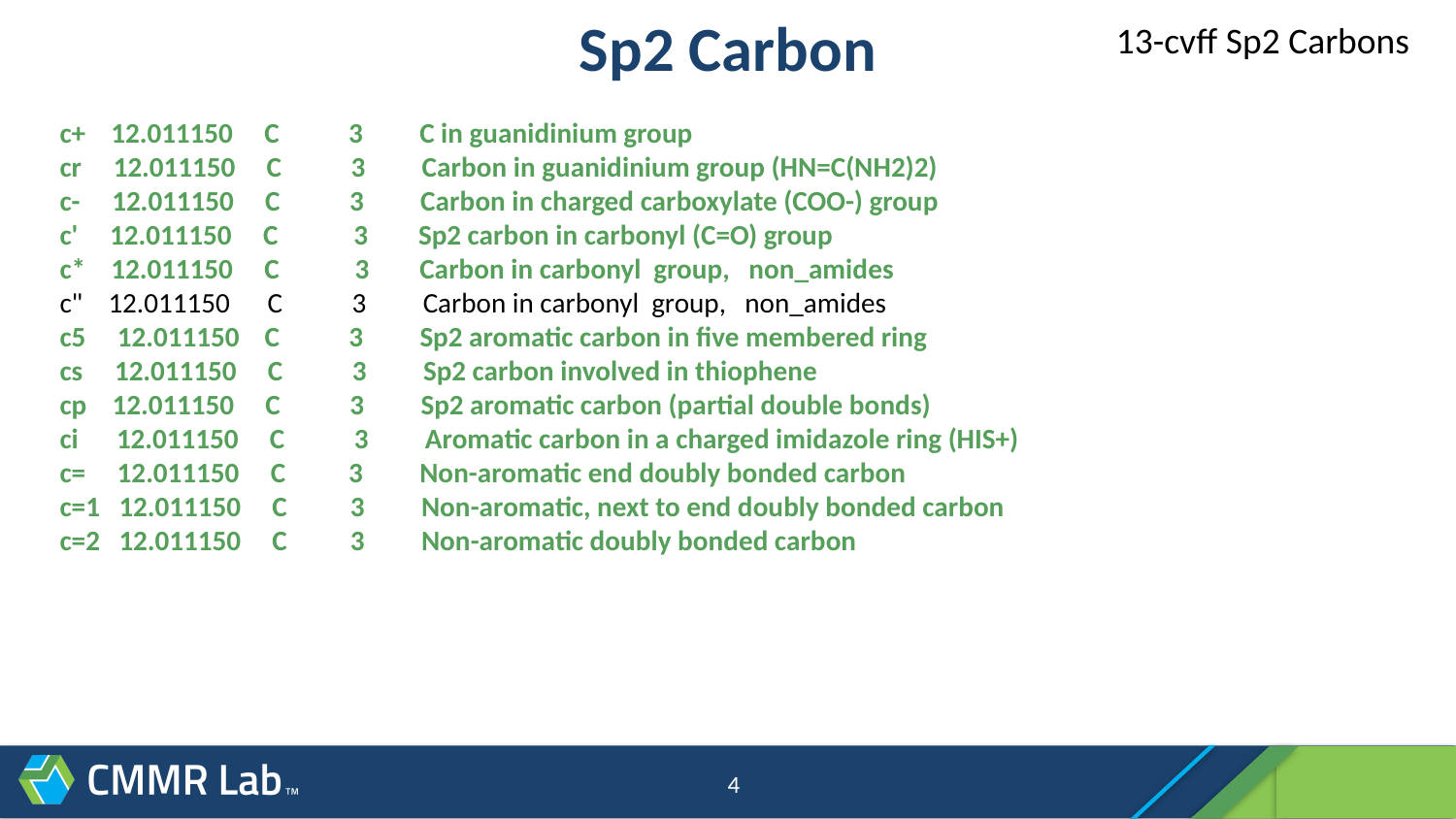

# Sp2 Carbon
13-cvff Sp2 Carbons
c+    12.011150     C           3         C in guanidinium group
cr     12.011150     C           3         Carbon in guanidinium group (HN=C(NH2)2)
c-     12.011150     C           3         Carbon in charged carboxylate (COO-) group
c'     12.011150     C            3        Sp2 carbon in carbonyl (C=O) group
c*    12.011150     C            3        Carbon in carbonyl  group,   non_amides
c"    12.011150      C           3         Carbon in carbonyl  group,   non_amides
c5     12.011150    C           3         Sp2 aromatic carbon in five membered ring
cs     12.011150     C           3         Sp2 carbon involved in thiophene
cp    12.011150     C           3         Sp2 aromatic carbon (partial double bonds)
ci      12.011150     C           3         Aromatic carbon in a charged imidazole ring (HIS+)
c=     12.011150     C          3         Non-aromatic end doubly bonded carbon
c=1   12.011150     C          3         Non-aromatic, next to end doubly bonded carbon
c=2   12.011150     C          3         Non-aromatic doubly bonded carbon

4